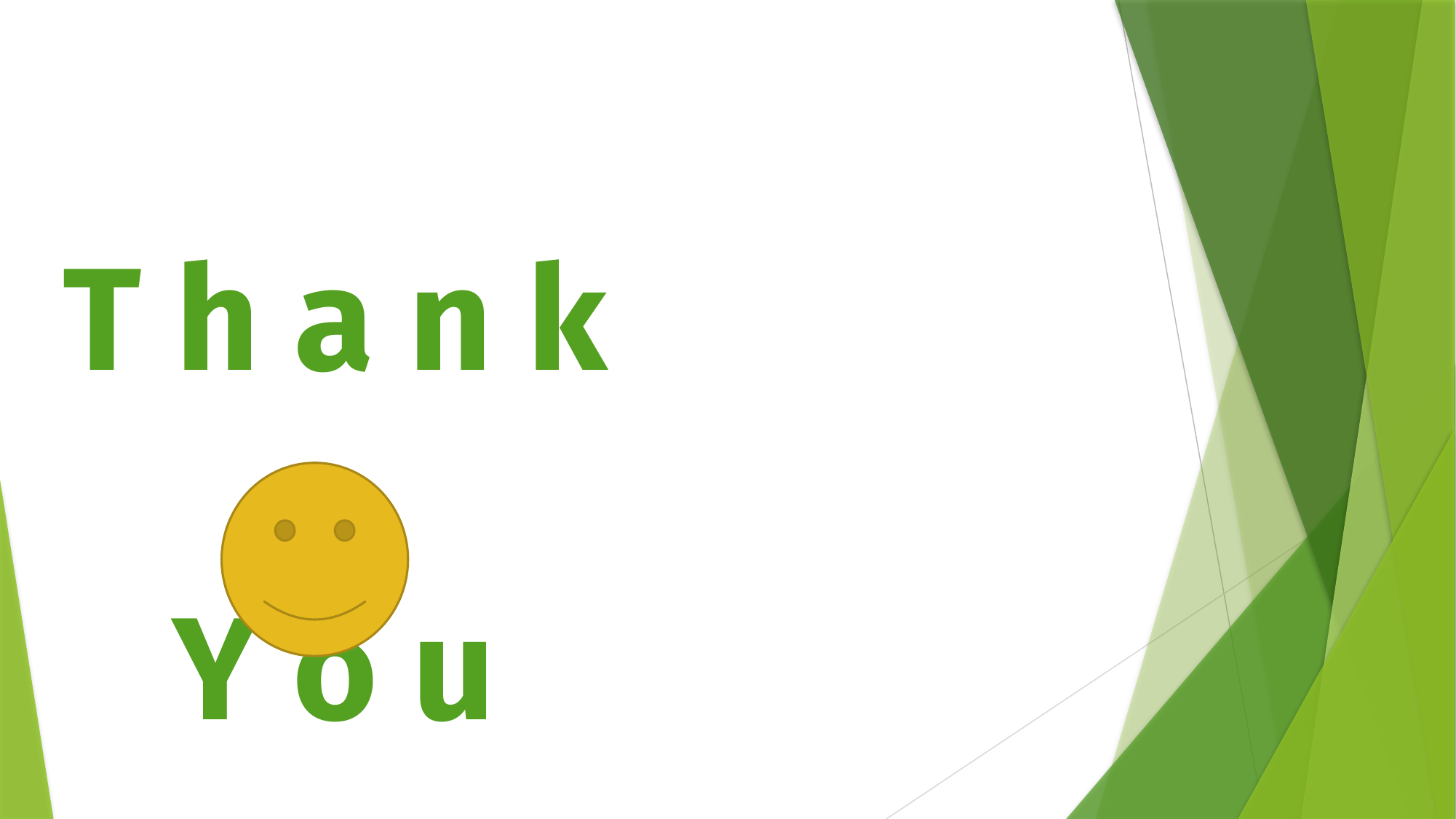

# T h a n k Y o u